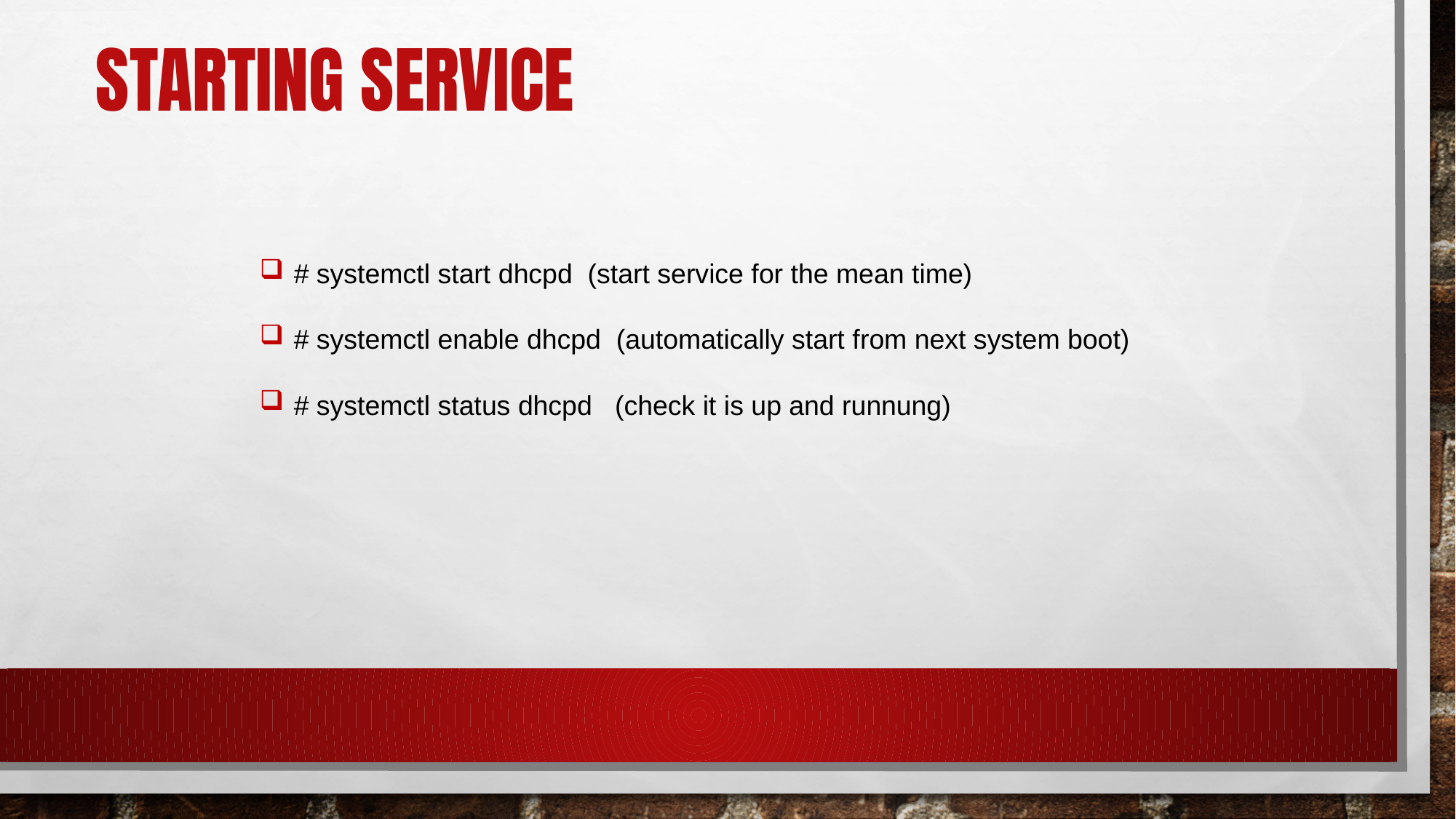

Starting Service

# systemctl start dhcpd  (start service for the mean time)

# systemctl enable dhcpd  (automatically start from next system boot)

# systemctl status dhcpd   (check it is up and runnung)